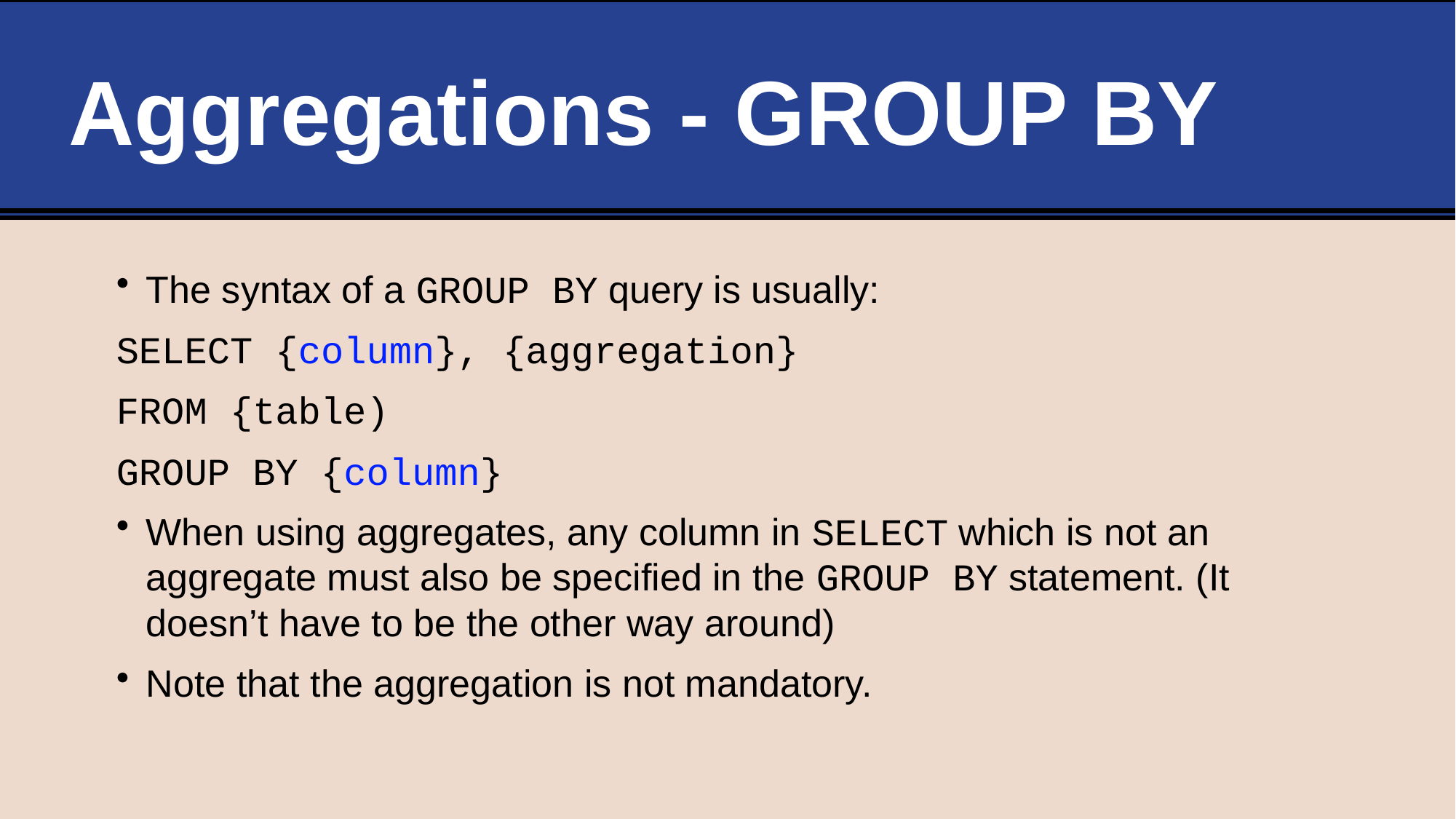

# Aggregations - GROUP BY

The syntax of a GROUP BY query is usually:
SELECT {column}, {aggregation}
FROM {table)
GROUP BY {column}
When using aggregates, any column in SELECT which is not an aggregate must also be specified in the GROUP BY statement. (It doesn’t have to be the other way around)
Note that the aggregation is not mandatory.